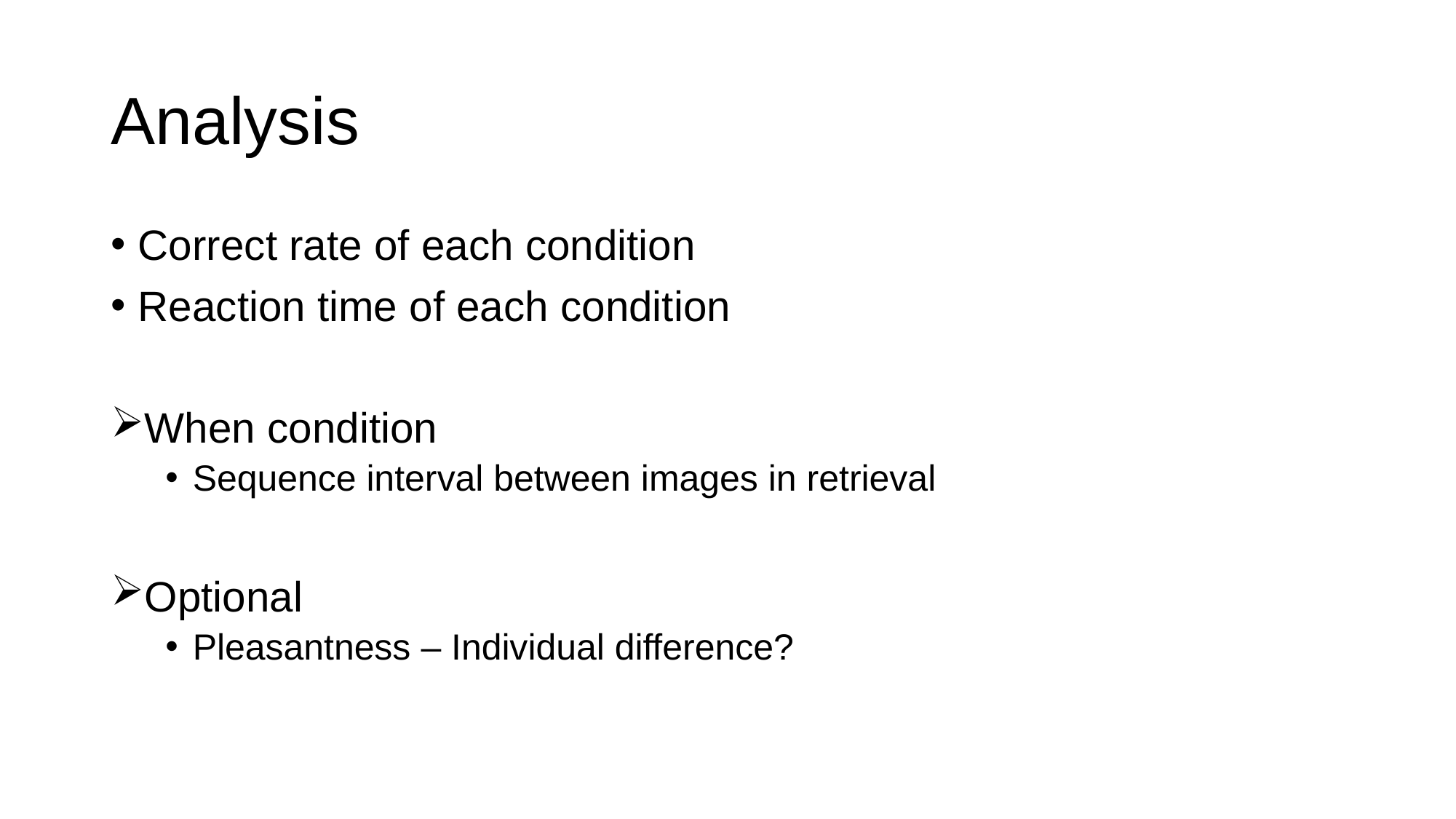

# Analysis
Correct rate of each condition
Reaction time of each condition

When condition
Sequence interval between images in retrieval

Optional
Pleasantness – Individual difference?